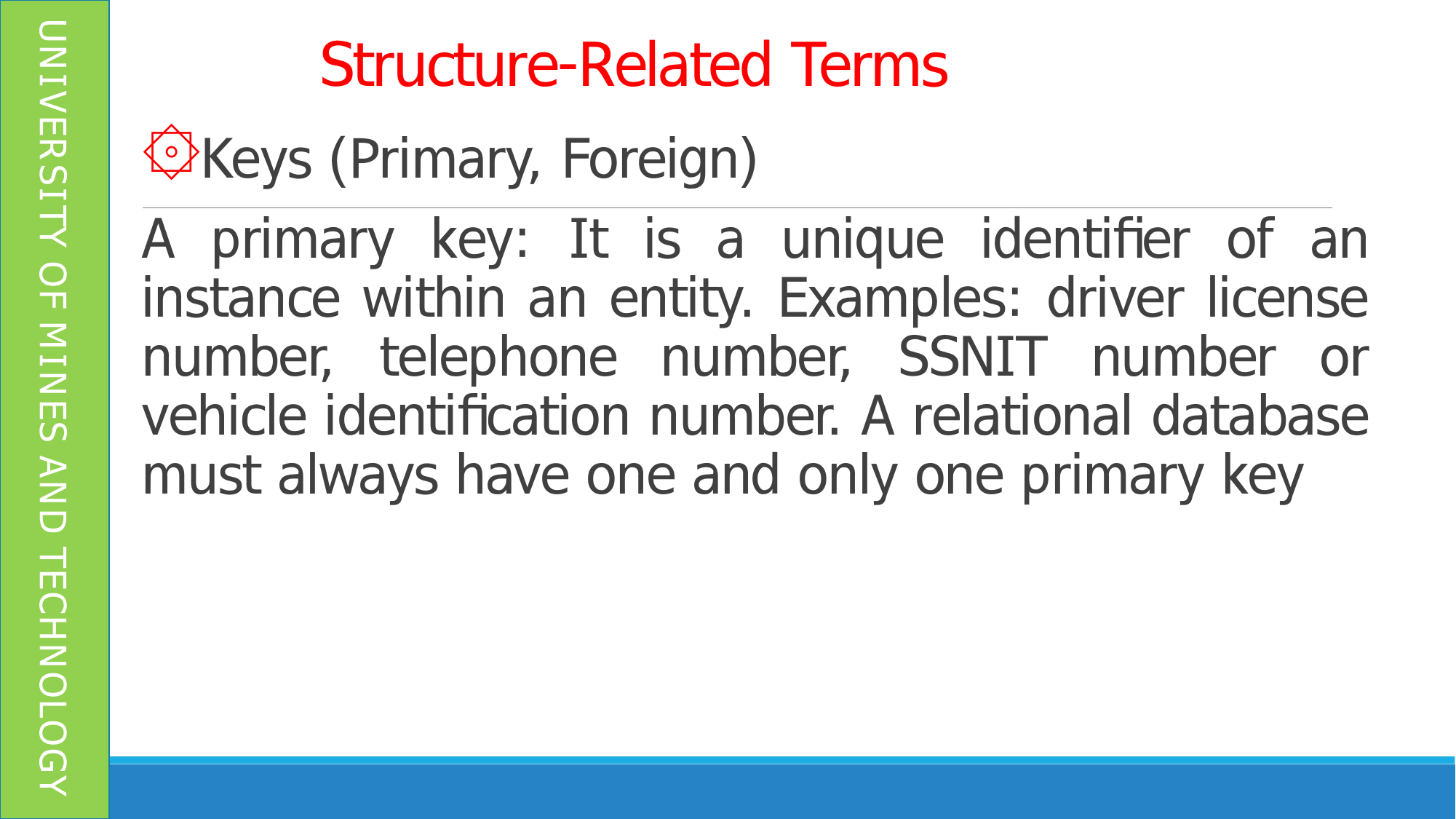

UNIVERSITY OF MINES AND TECHNOLOGY
# Structure-Related Terms
Keys (Primary, Foreign)
A primary key: It is a unique identifier of an instance within an entity. Examples: driver license number, telephone number, SSNIT number or vehicle identification number. A relational database must always have one and only one primary key